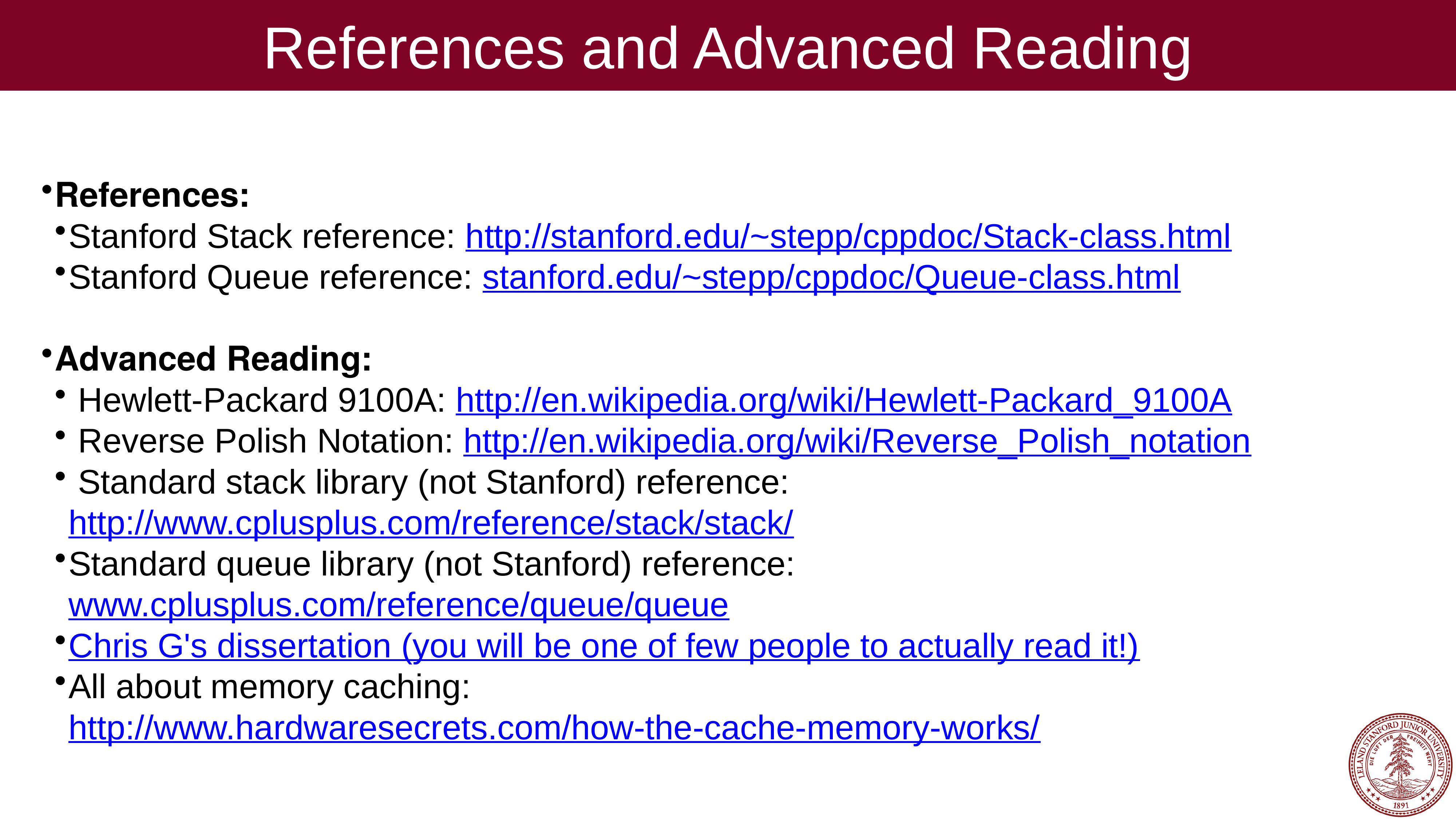

References and Advanced Reading
References:
Stanford Stack reference: http://stanford.edu/~stepp/cppdoc/Stack-class.html
Stanford Queue reference: stanford.edu/~stepp/cppdoc/Queue-class.html

Advanced Reading:
 Hewlett-Packard 9100A: http://en.wikipedia.org/wiki/Hewlett-Packard_9100A
 Reverse Polish Notation: http://en.wikipedia.org/wiki/Reverse_Polish_notation
 Standard stack library (not Stanford) reference: http://www.cplusplus.com/reference/stack/stack/
Standard queue library (not Stanford) reference: www.cplusplus.com/reference/queue/queue
Chris G's dissertation (you will be one of few people to actually read it!)
All about memory caching: http://www.hardwaresecrets.com/how-the-cache-memory-works/